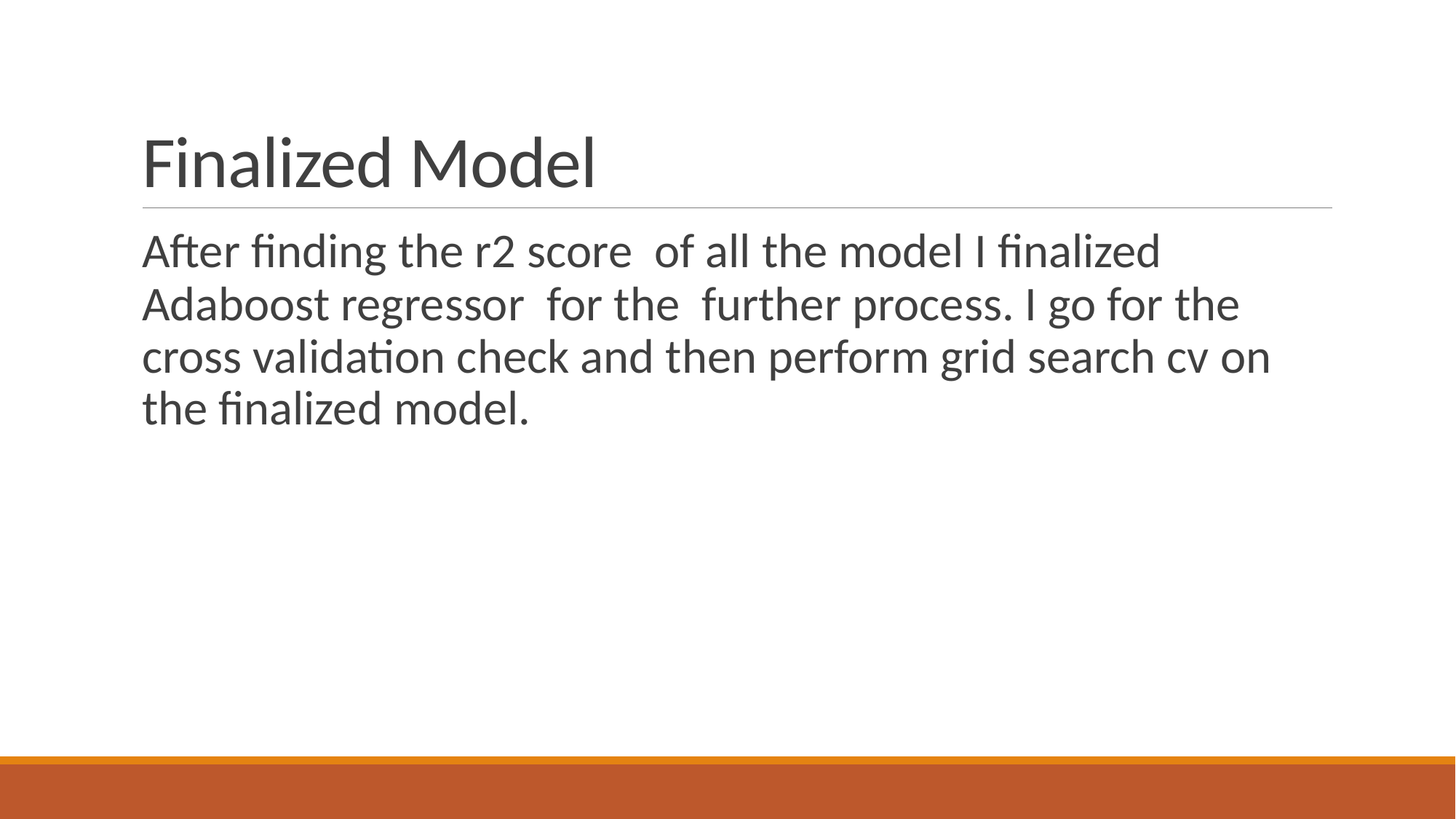

# Finalized Model
After finding the r2 score  of all the model I finalized Adaboost regressor  for the  further process. I go for the cross validation check and then perform grid search cv on the finalized model.